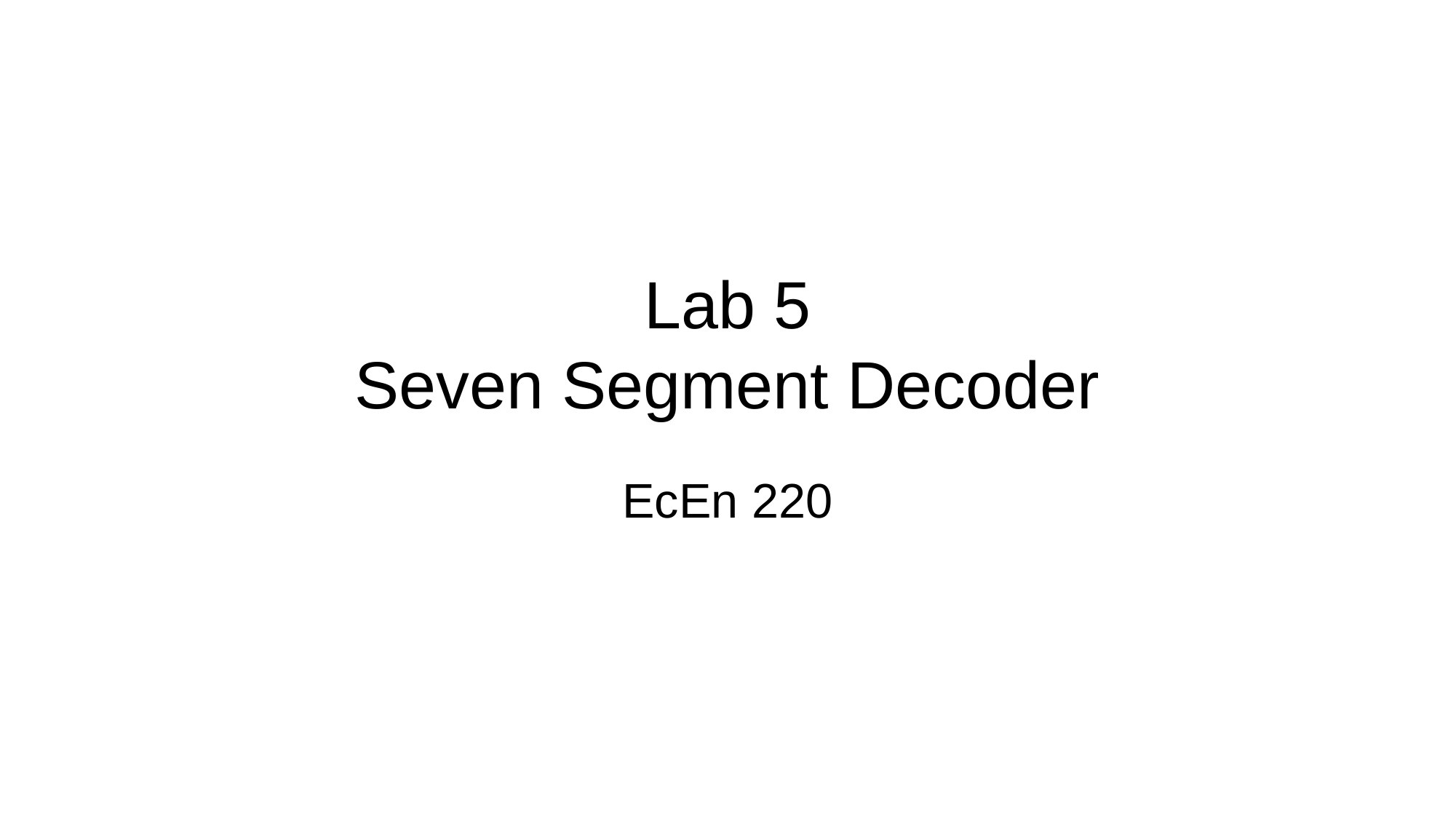

# Lab 5 Seven Segment Decoder
EcEn 220